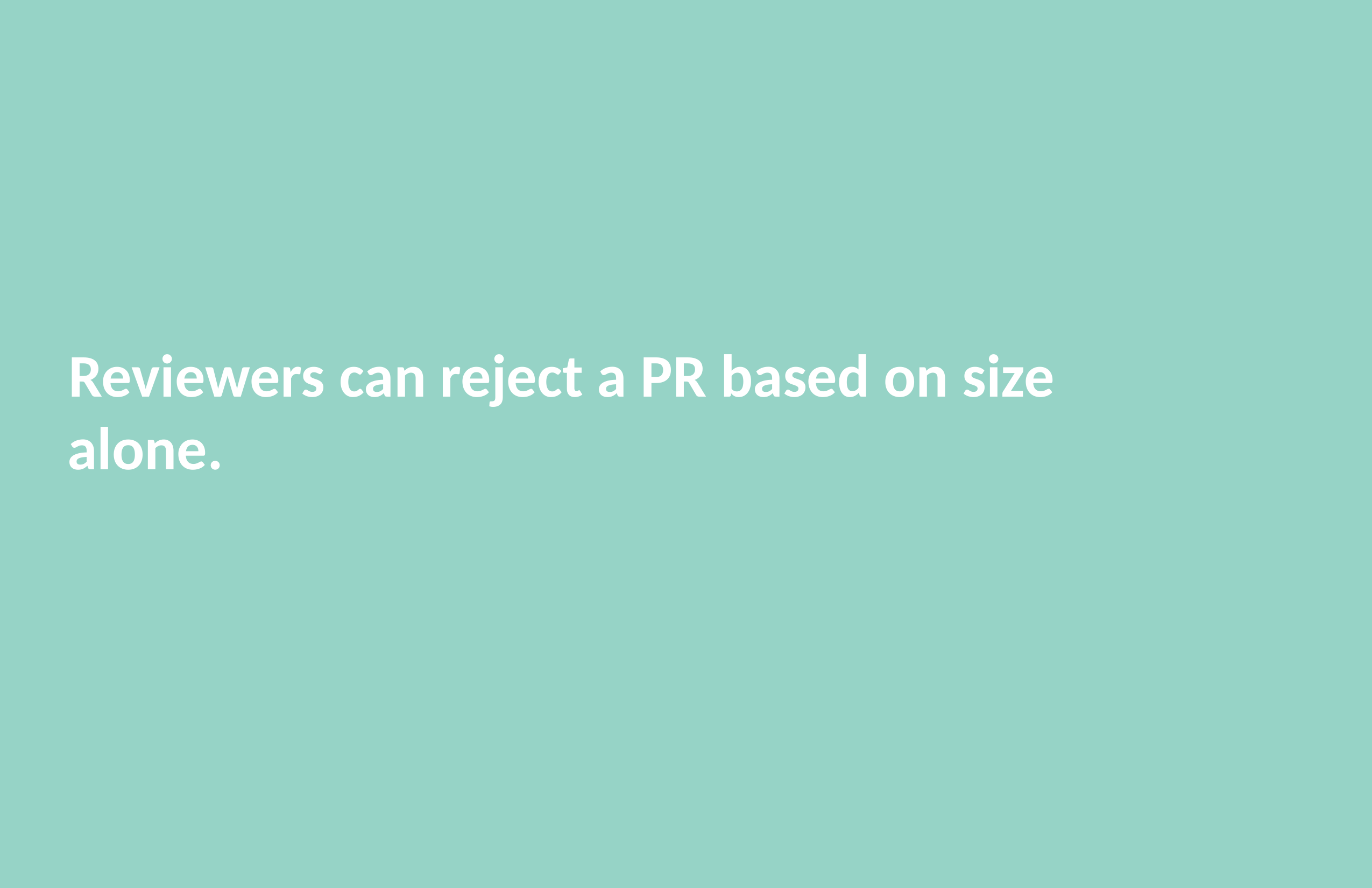

# Reviewers can reject a PR based on size alone.